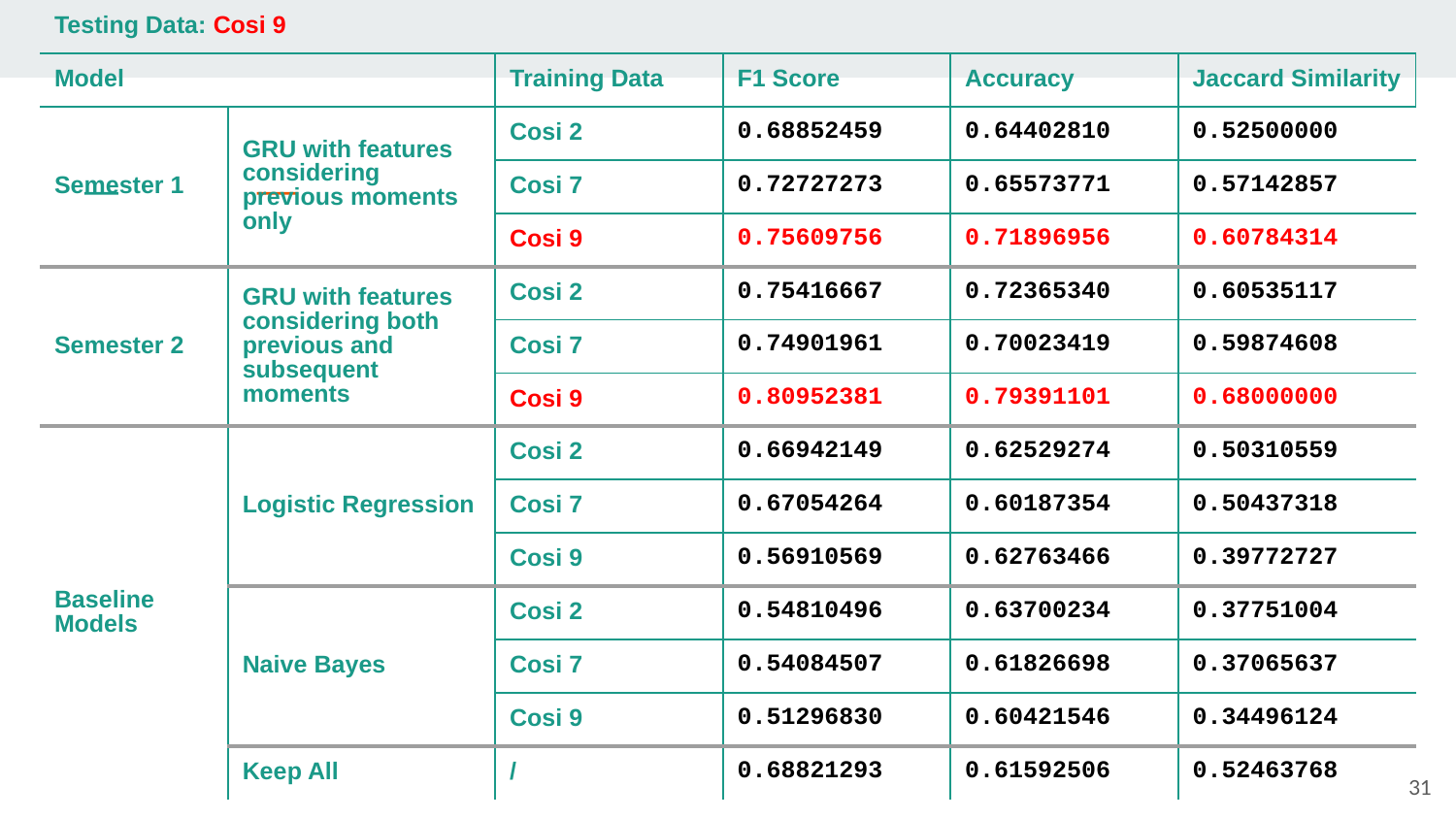

| Testing Data: Cosi 9 |  |  |  |  |  |
| --- | --- | --- | --- | --- | --- |
| Model |  | Training Data | F1 Score | Accuracy | Jaccard Similarity |
| Semester 1 | GRU with features considering previous moments only | Cosi 2 | 0.68852459 | 0.64402810 | 0.52500000 |
|  |  | Cosi 7 | 0.72727273 | 0.65573771 | 0.57142857 |
|  |  | Cosi 9 | 0.75609756 | 0.71896956 | 0.60784314 |
| Semester 2 | GRU with features considering both previous and subsequent moments | Cosi 2 | 0.75416667 | 0.72365340 | 0.60535117 |
|  |  | Cosi 7 | 0.74901961 | 0.70023419 | 0.59874608 |
|  |  | Cosi 9 | 0.80952381 | 0.79391101 | 0.68000000 |
| Baseline Models | Logistic Regression | Cosi 2 | 0.66942149 | 0.62529274 | 0.50310559 |
|  |  | Cosi 7 | 0.67054264 | 0.60187354 | 0.50437318 |
|  |  | Cosi 9 | 0.56910569 | 0.62763466 | 0.39772727 |
|  | Naive Bayes | Cosi 2 | 0.54810496 | 0.63700234 | 0.37751004 |
|  |  | Cosi 7 | 0.54084507 | 0.61826698 | 0.37065637 |
|  |  | Cosi 9 | 0.51296830 | 0.60421546 | 0.34496124 |
|  | Keep All | / | 0.68821293 | 0.61592506 | 0.52463768 |

31